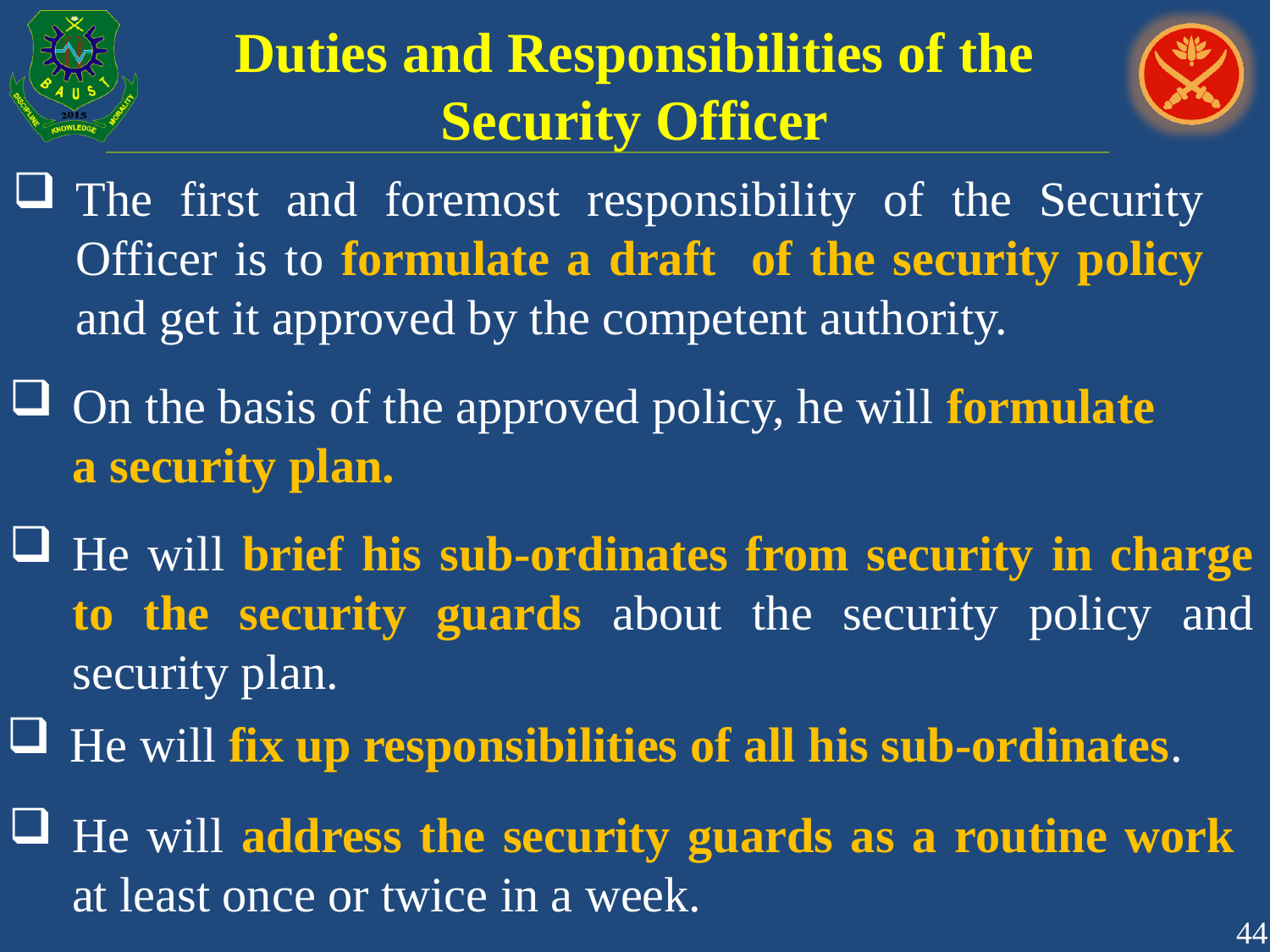

# Duties and Responsibilities of the Security Officer
The first and foremost responsibility of the Security Officer is to formulate a draft  of the security policy and get it approved by the competent authority.
On the basis of the approved policy, he will formulate a security plan.
He will brief his sub-ordinates from security in charge to the security guards about the security policy and security plan.
He will fix up responsibilities of all his sub-ordinates.
He will address the security guards as a routine work at least once or twice in a week.

44